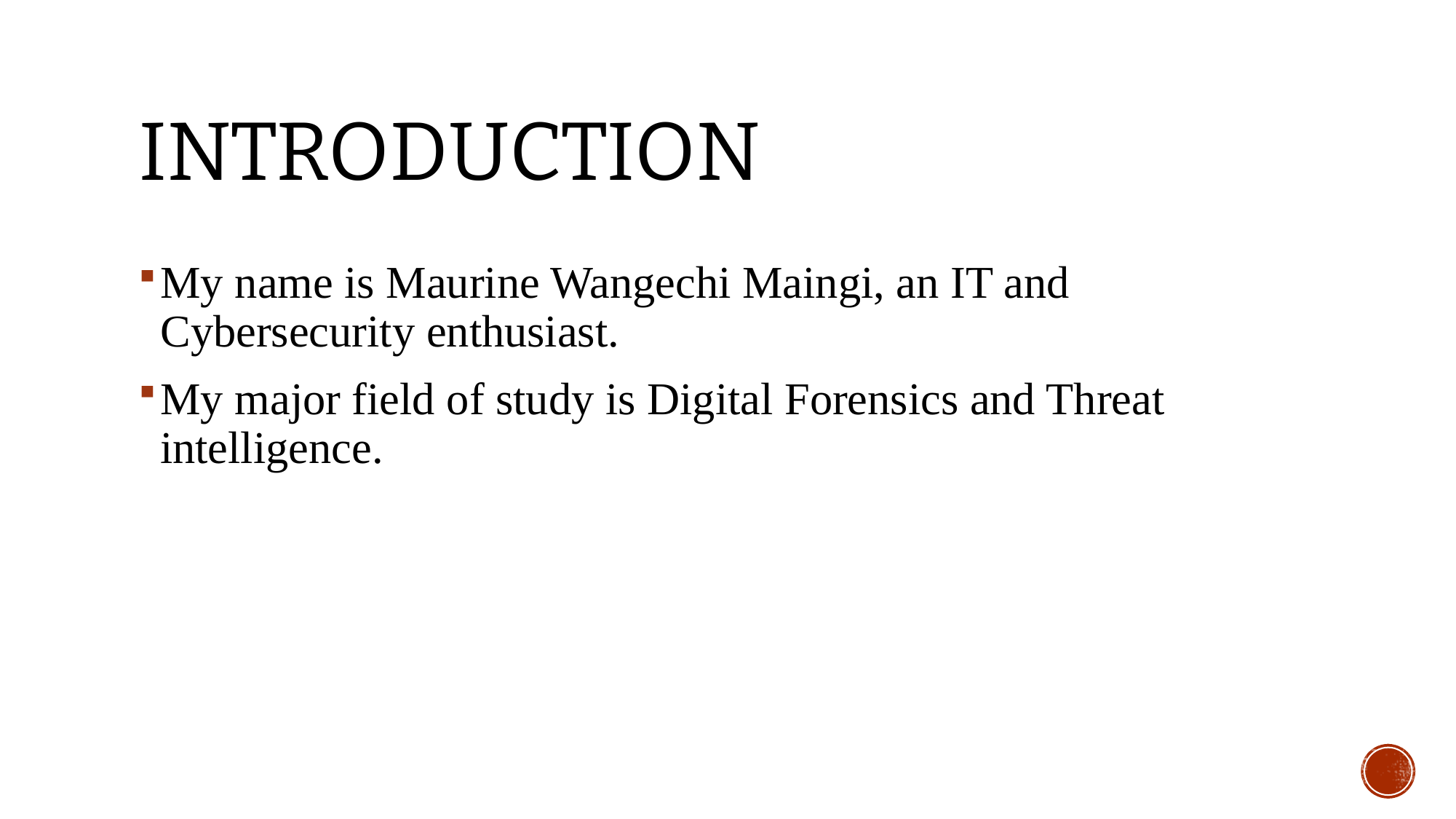

# introduction
My name is Maurine Wangechi Maingi, an IT and Cybersecurity enthusiast.
My major field of study is Digital Forensics and Threat intelligence.